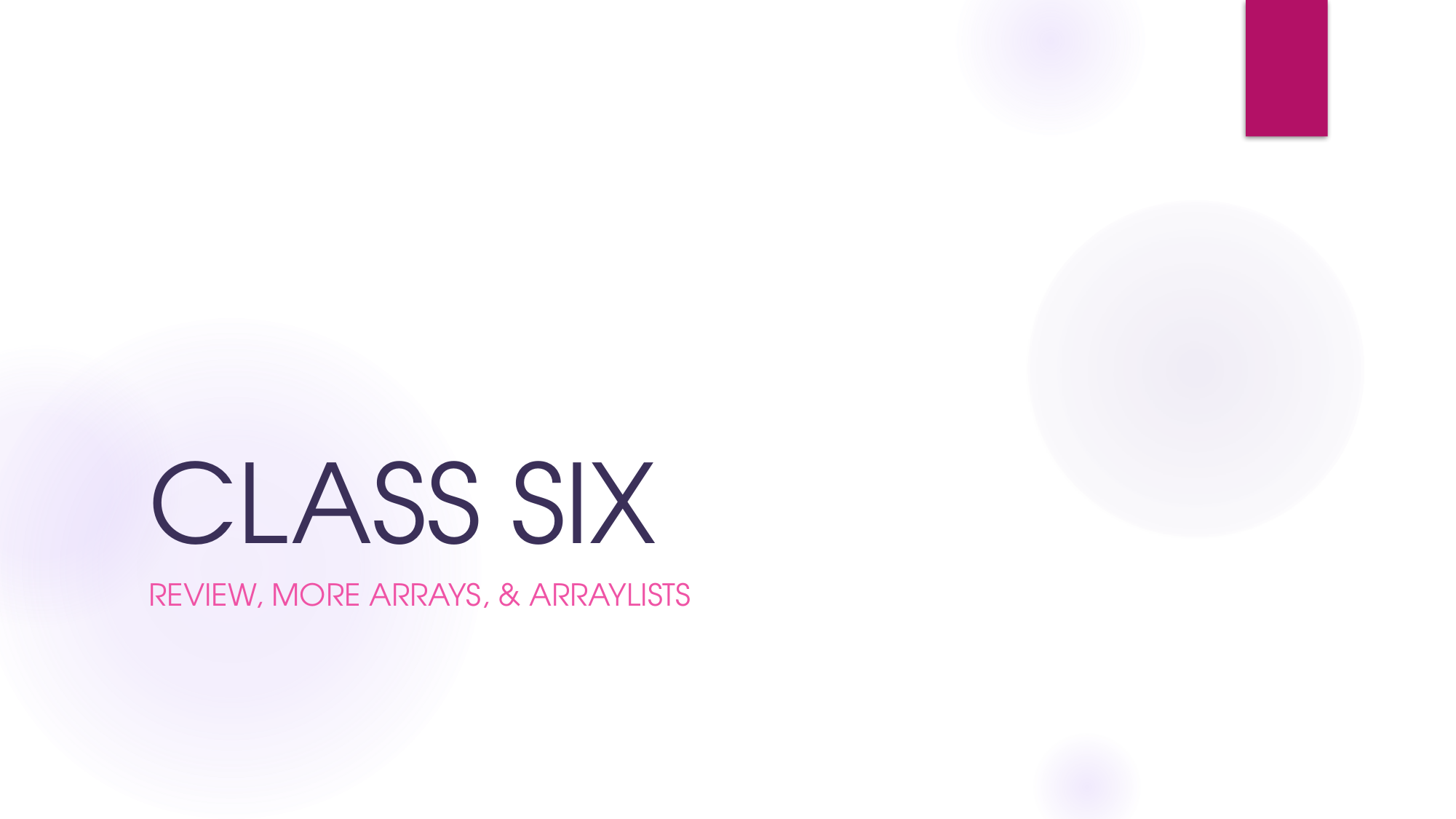

# CLASS SIX
Review, More Arrays, & Arraylists